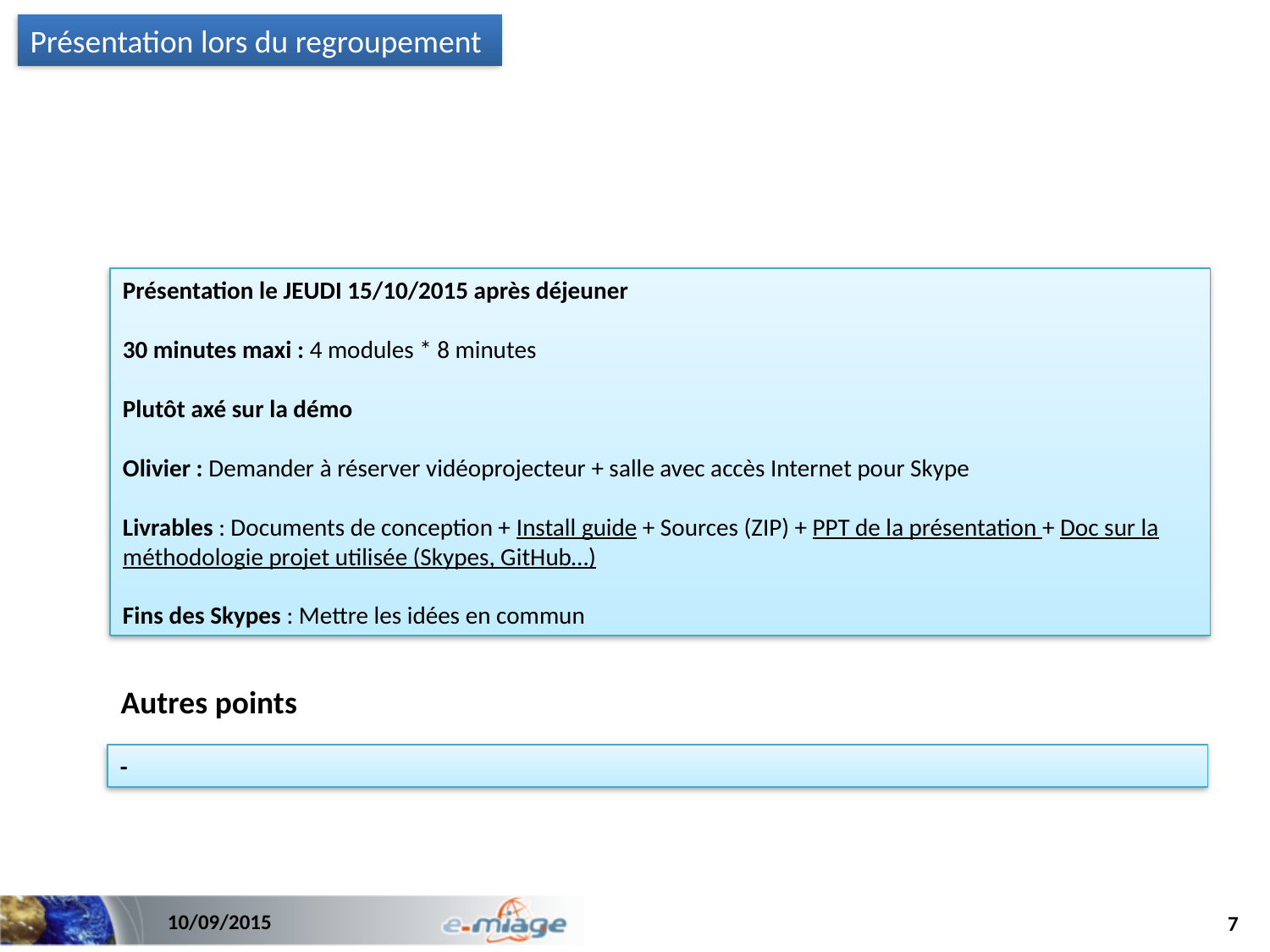

Présentation lors du regroupement
Présentation le JEUDI 15/10/2015 après déjeuner

30 minutes maxi : 4 modules * 8 minutes

Plutôt axé sur la démo

Olivier : Demander à réserver vidéoprojecteur + salle avec accès Internet pour Skype

Livrables : Documents de conception + Install guide + Sources (ZIP) + PPT de la présentation + Doc sur la méthodologie projet utilisée (Skypes, GitHub…)

Fins des Skypes : Mettre les idées en commun
Autres points
-